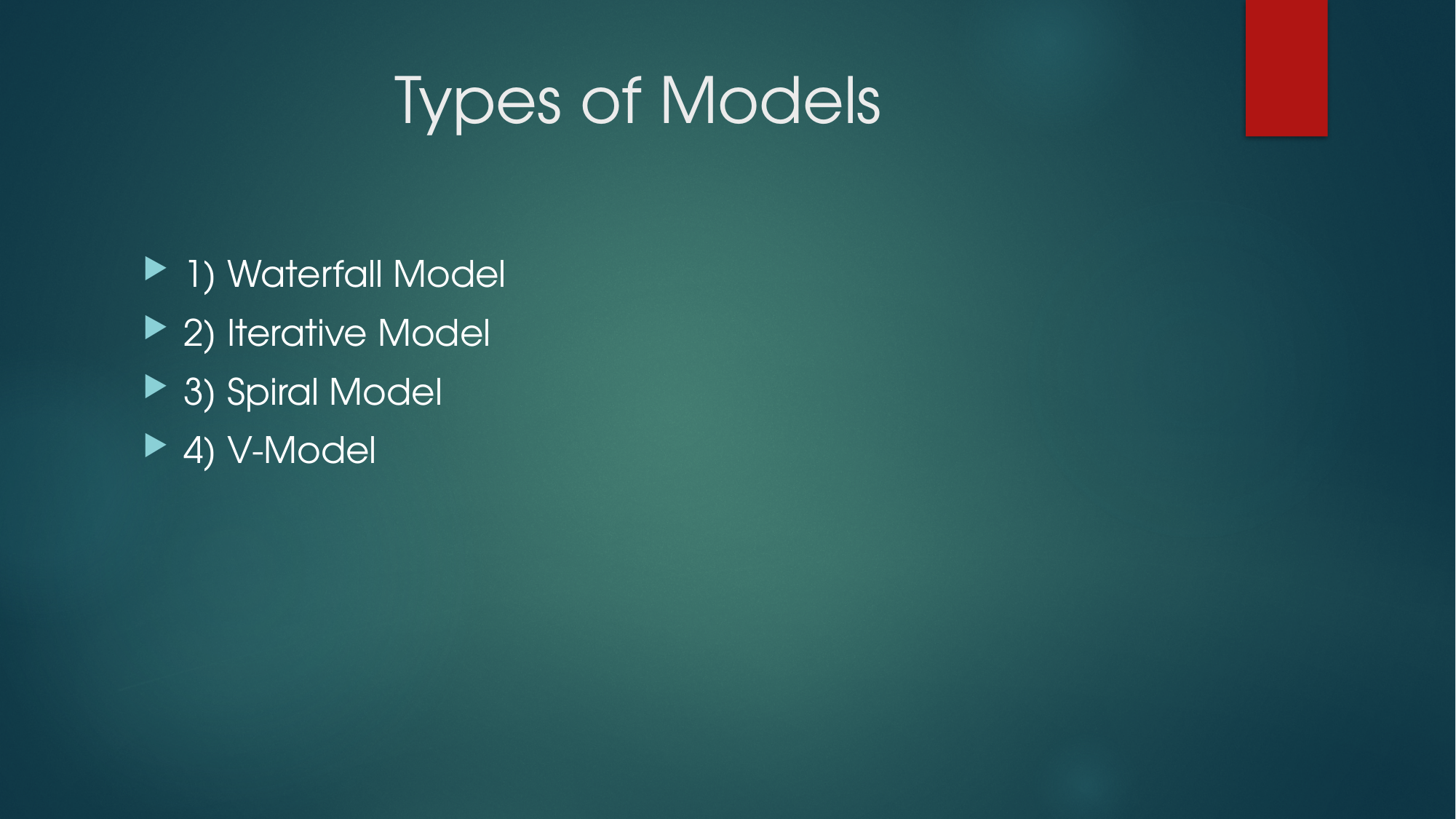

# Types of Models
1) Waterfall Model
2) Iterative Model
3) Spiral Model
4) V-Model